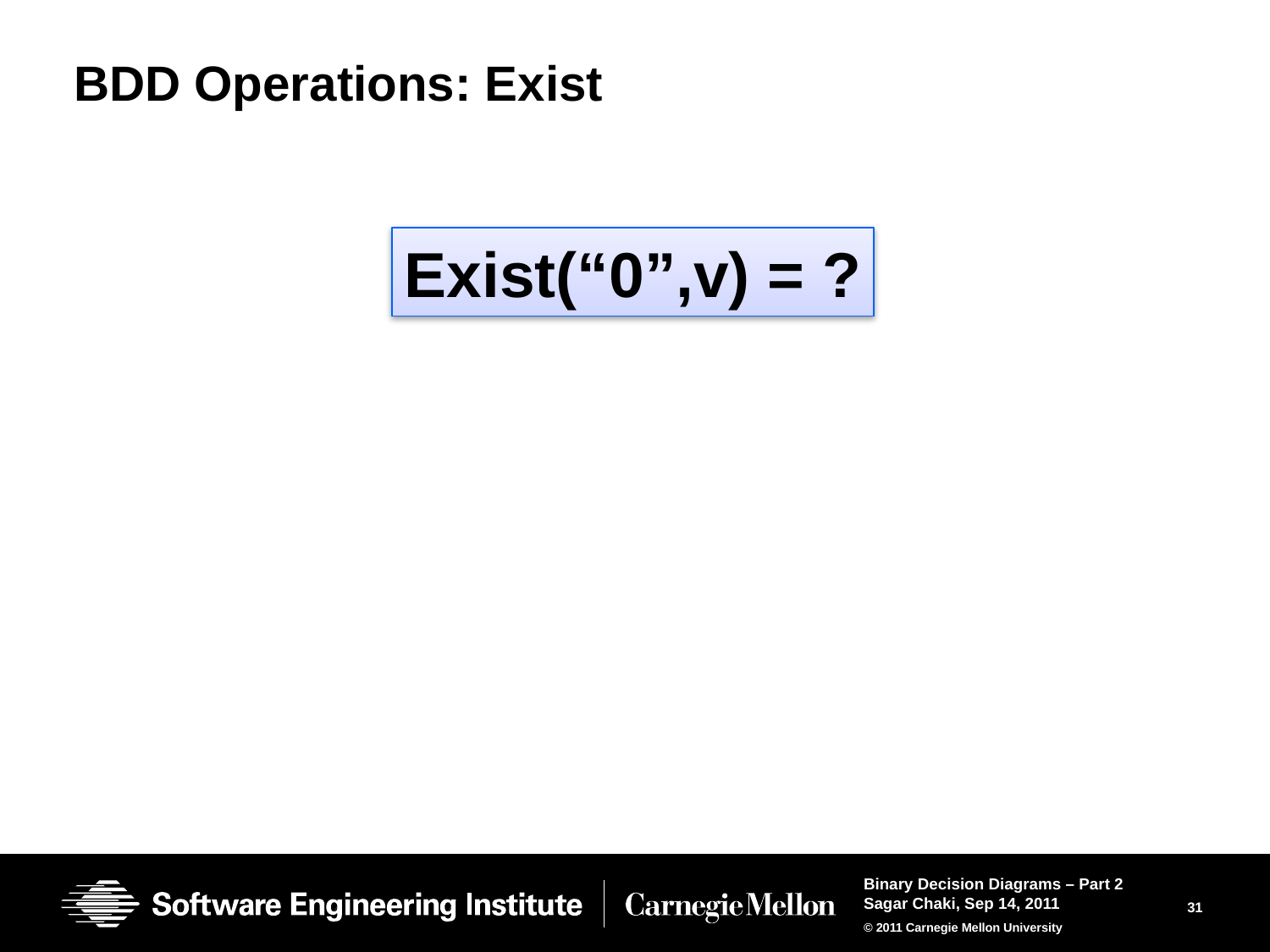

# BDD Operations: Exist
Exist(“0”,v) = ?